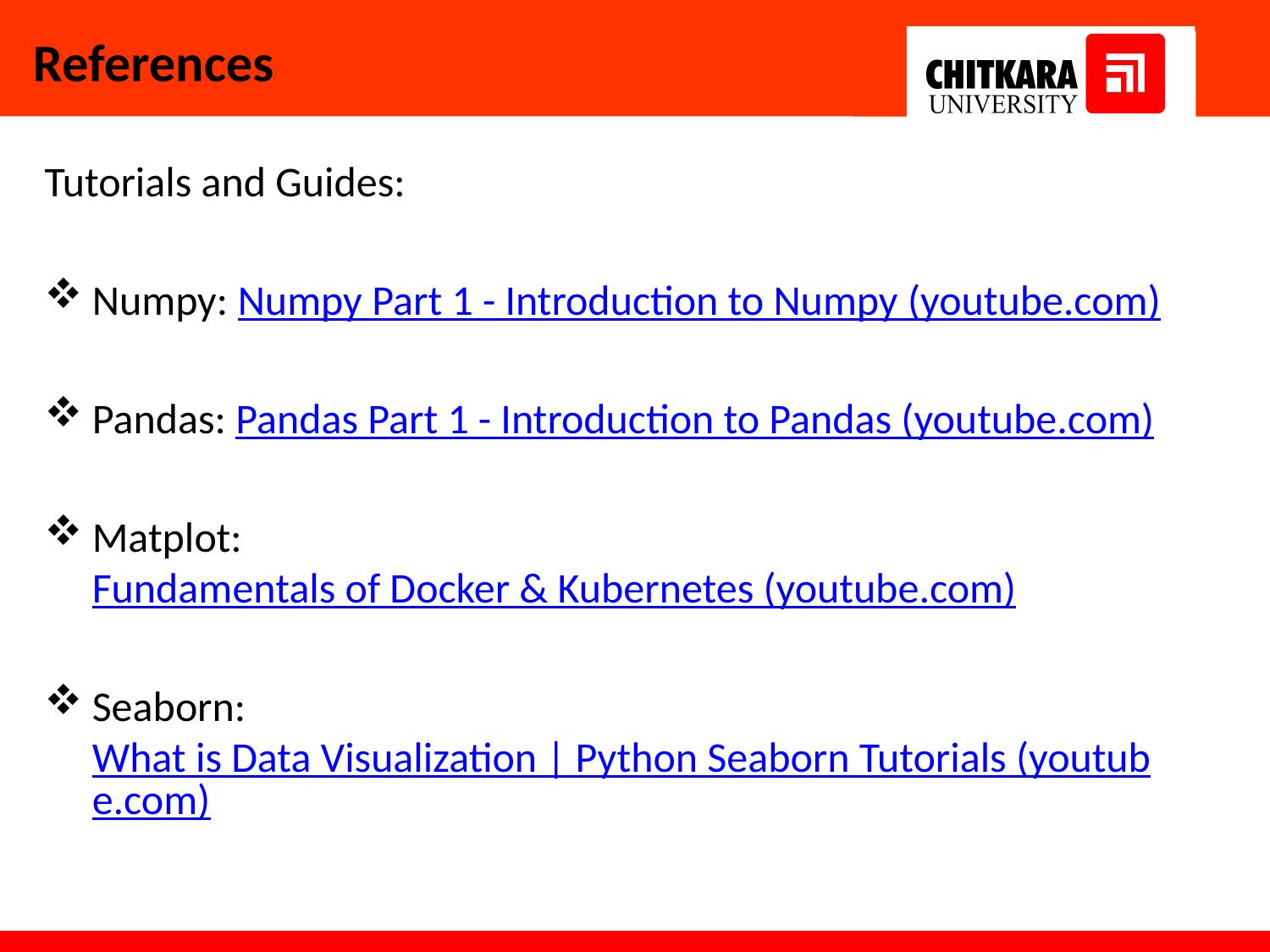

# References
Tutorials and Guides:

Numpy: Numpy Part 1 - Introduction to Numpy (youtube.com)

Pandas: Pandas Part 1 - Introduction to Pandas (youtube.com)

Matplot: Fundamentals of Docker & Kubernetes (youtube.com)

Seaborn: What is Data Visualization | Python Seaborn Tutorials (youtube.com)